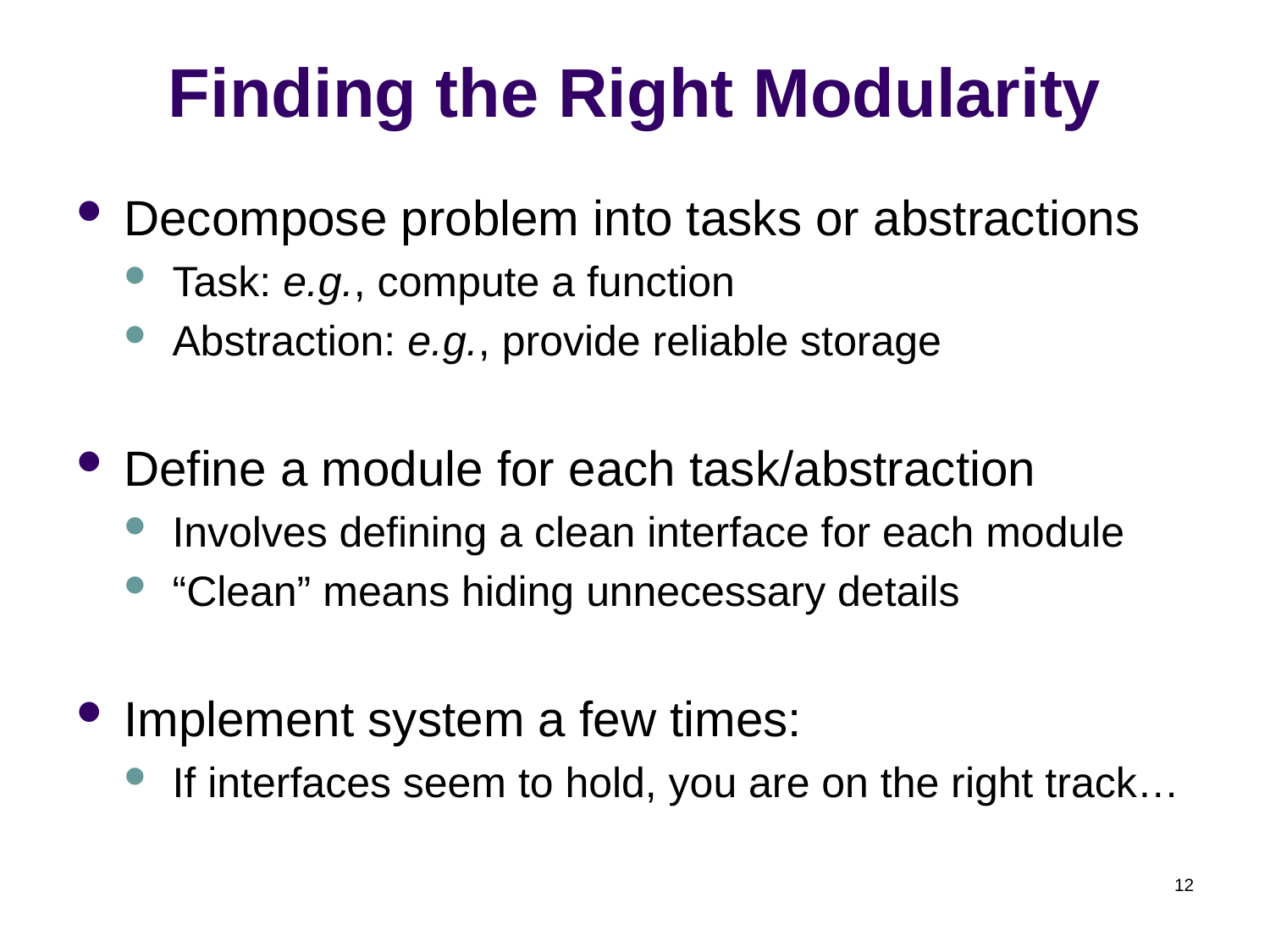

# Finding the Right Modularity
Decompose problem into tasks or abstractions
Task: e.g., compute a function
Abstraction: e.g., provide reliable storage

Define a module for each task/abstraction
Involves defining a clean interface for each module
“Clean” means hiding unnecessary details

Implement system a few times:
If interfaces seem to hold, you are on the right track…

12